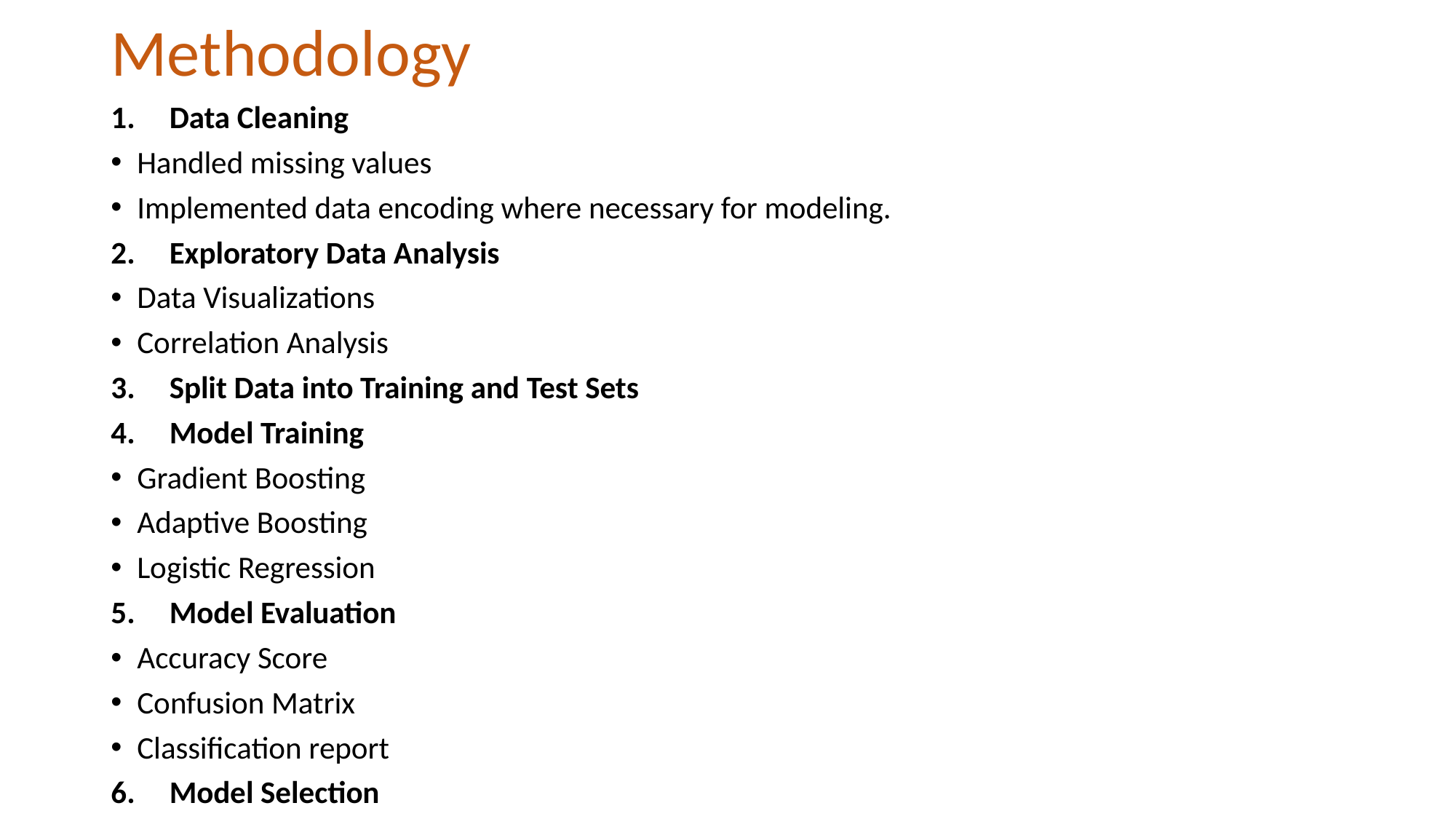

# Methodology
Data Cleaning
Handled missing values
Implemented data encoding where necessary for modeling.
Exploratory Data Analysis
Data Visualizations
Correlation Analysis
Split Data into Training and Test Sets
Model Training
Gradient Boosting
Adaptive Boosting
Logistic Regression
Model Evaluation
Accuracy Score
Confusion Matrix
Classification report
Model Selection